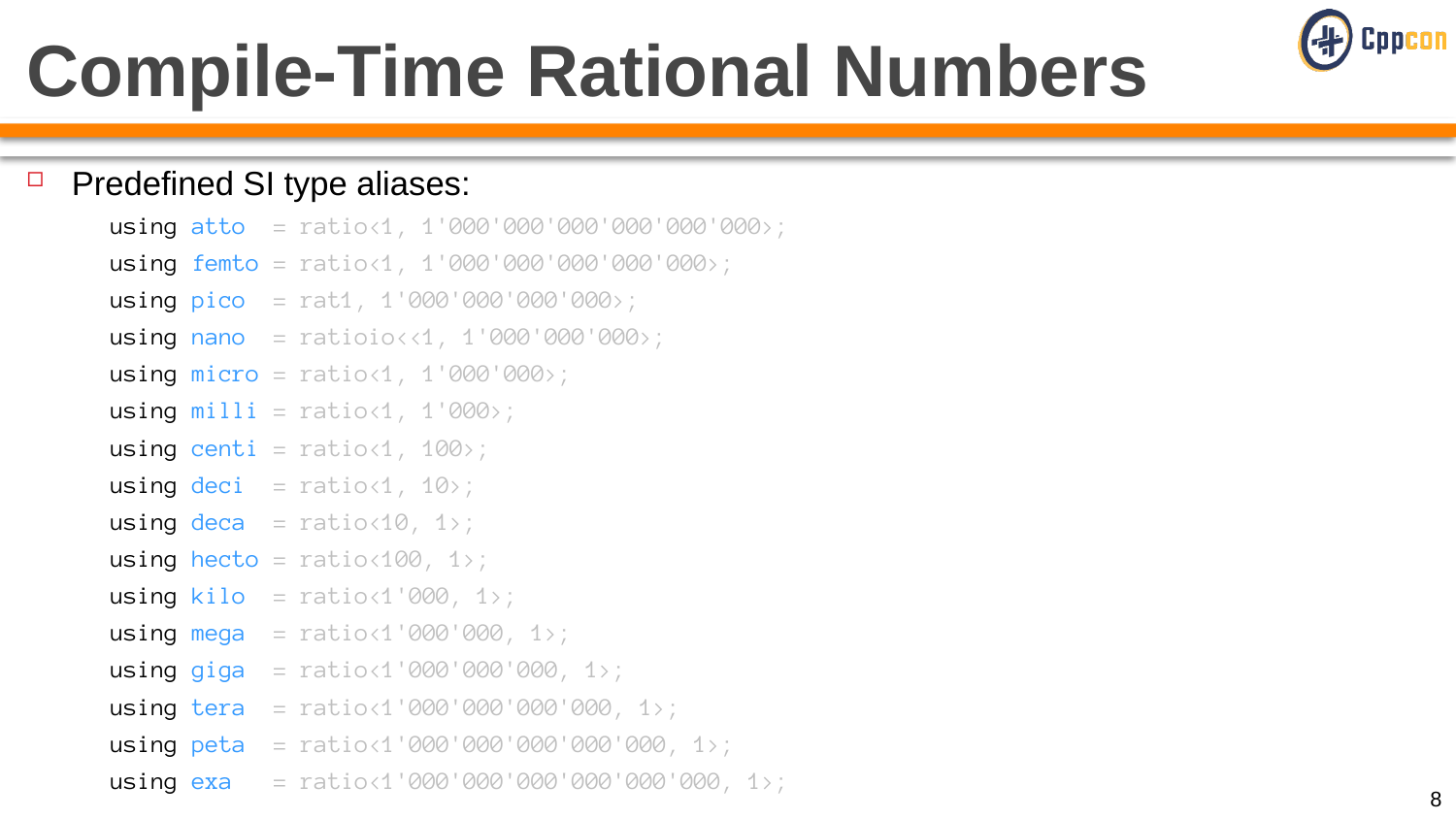

# Compile-Time Rational Numbers
Predefined SI type aliases:
using atto  = ratio<1, 1'000'000'000'000'000'000>;
using femto = ratio<1, 1'000'000'000'000'000>;
using pico  = rat1, 1'000'000'000'000>;
using nano  = ratioio<<1, 1'000'000'000>;
using micro = ratio<1, 1'000'000>;
using milli = ratio<1, 1'000>;
using centi = ratio<1, 100>;
using deci  = ratio<1, 10>;
using deca  = ratio<10, 1>;
using hecto = ratio<100, 1>;
using kilo  = ratio<1'000, 1>;
using mega  = ratio<1'000'000, 1>;
using giga  = ratio<1'000'000'000, 1>;
using tera  = ratio<1'000'000'000'000, 1>;
using peta  = ratio<1'000'000'000'000'000, 1>;
using exa   = ratio<1'000'000'000'000'000'000, 1>;